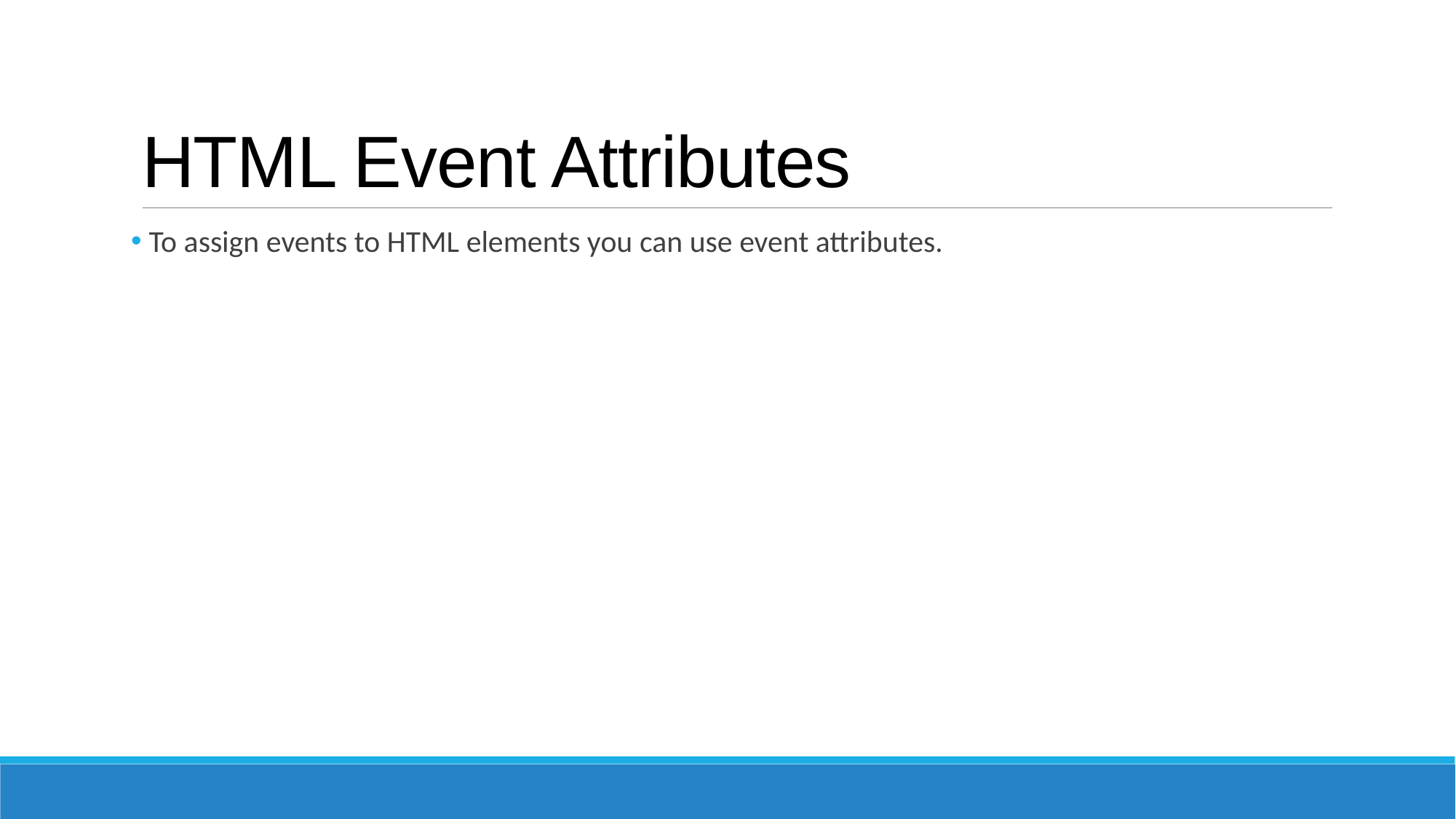

# HTML Event Attributes
 To assign events to HTML elements you can use event attributes.